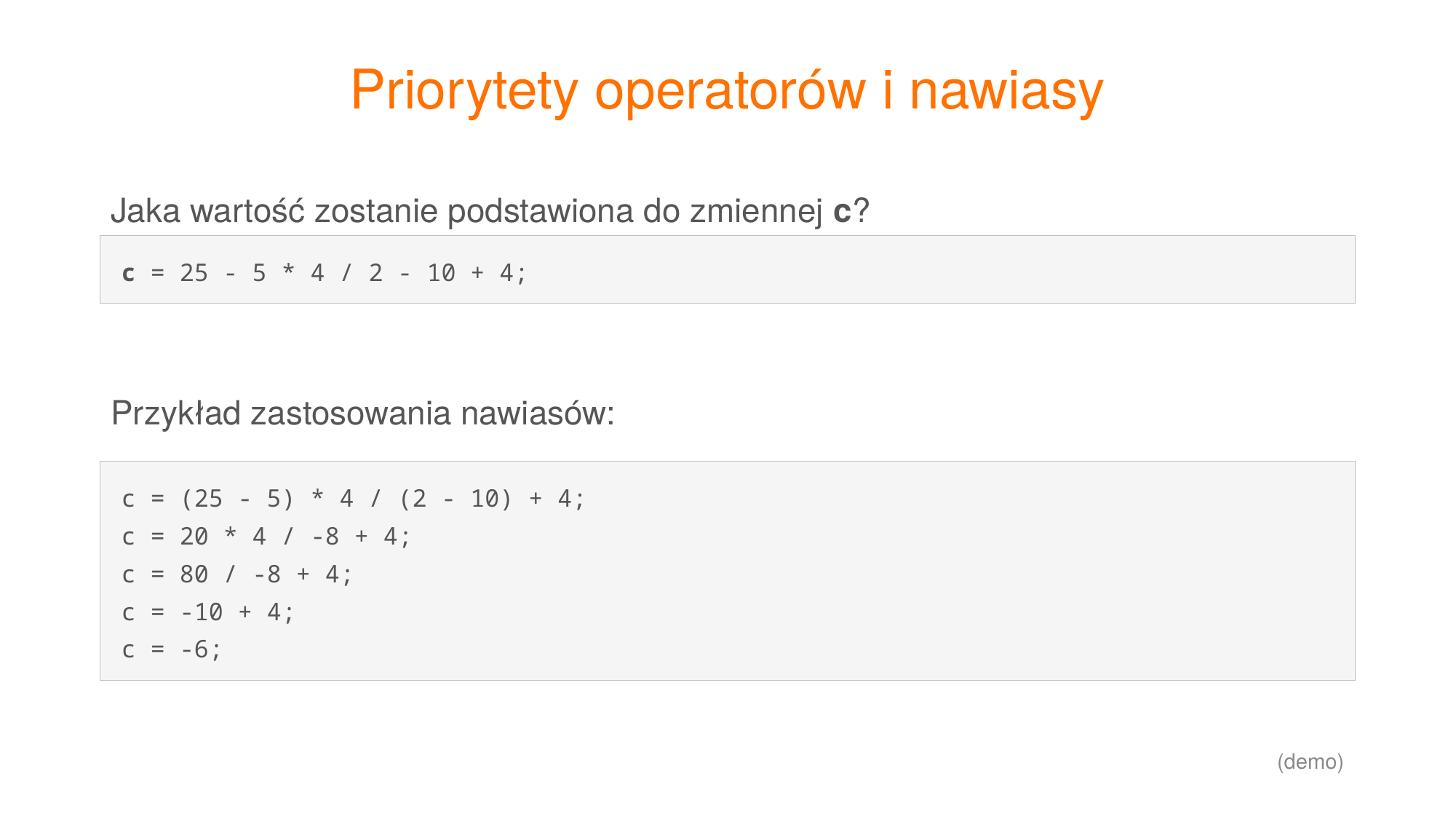

# Priorytety operatorów i nawiasy
Jaka wartość zostanie podstawiona do zmiennej c?
c = 25 - 5 * 4 / 2 - 10 + 4;
Przykład zastosowania nawiasów:
c = (25 - 5) * 4 / (2 - 10) + 4;
c = 20 * 4 / -8 + 4;
c = 80 / -8 + 4;
c = -10 + 4;
c = -6;
(demo)